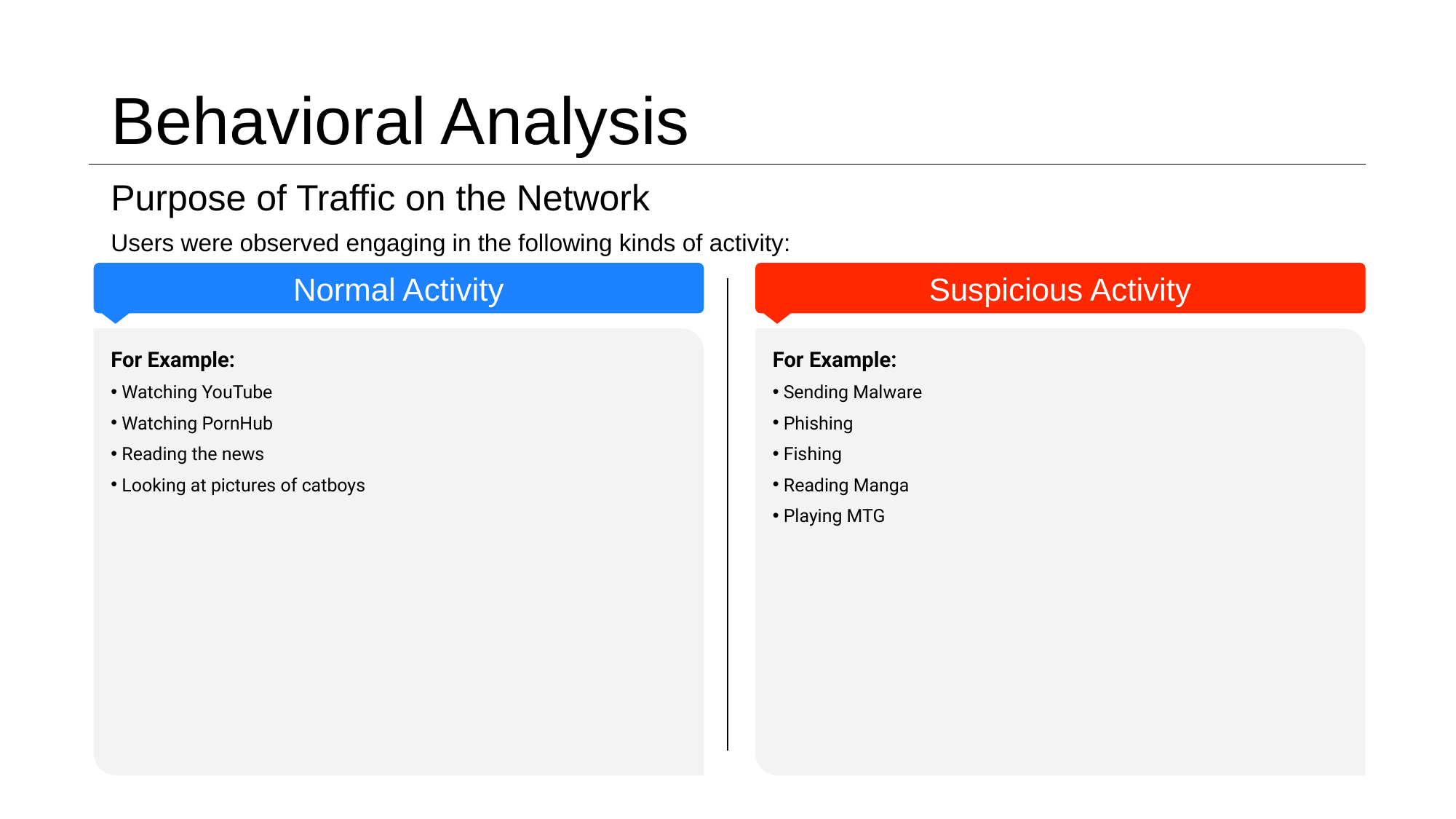

# Behavioral Analysis
Purpose of Traffic on the Network
Users were observed engaging in the following kinds of activity:
Normal Activity

For Example:
Watching YouTube
Watching PornHub
Reading the news
Looking at pictures of catboys

Suspicious Activity

For Example:
Sending Malware
Phishing
Fishing
Reading Manga
Playing MTG